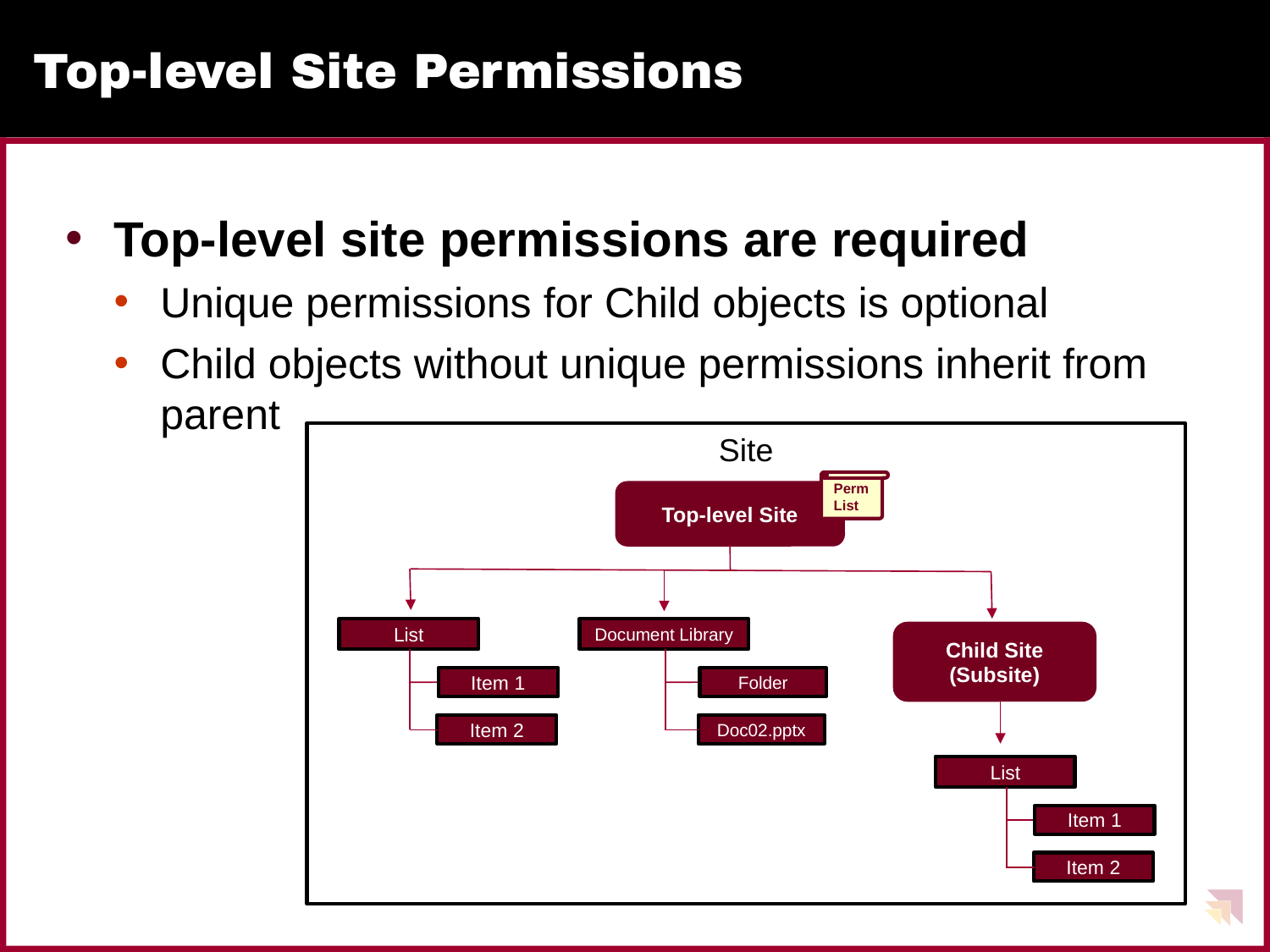

# Top-level Site Permissions
Top-level site permissions are required
Unique permissions for Child objects is optional
Child objects without unique permissions inherit from parent

Site
Perm
List
Top-level Site
List
Document Library
Child Site (Subsite)
Item 1
Folder
Item 2
Doc02.pptx
List
Item 1
Item 2